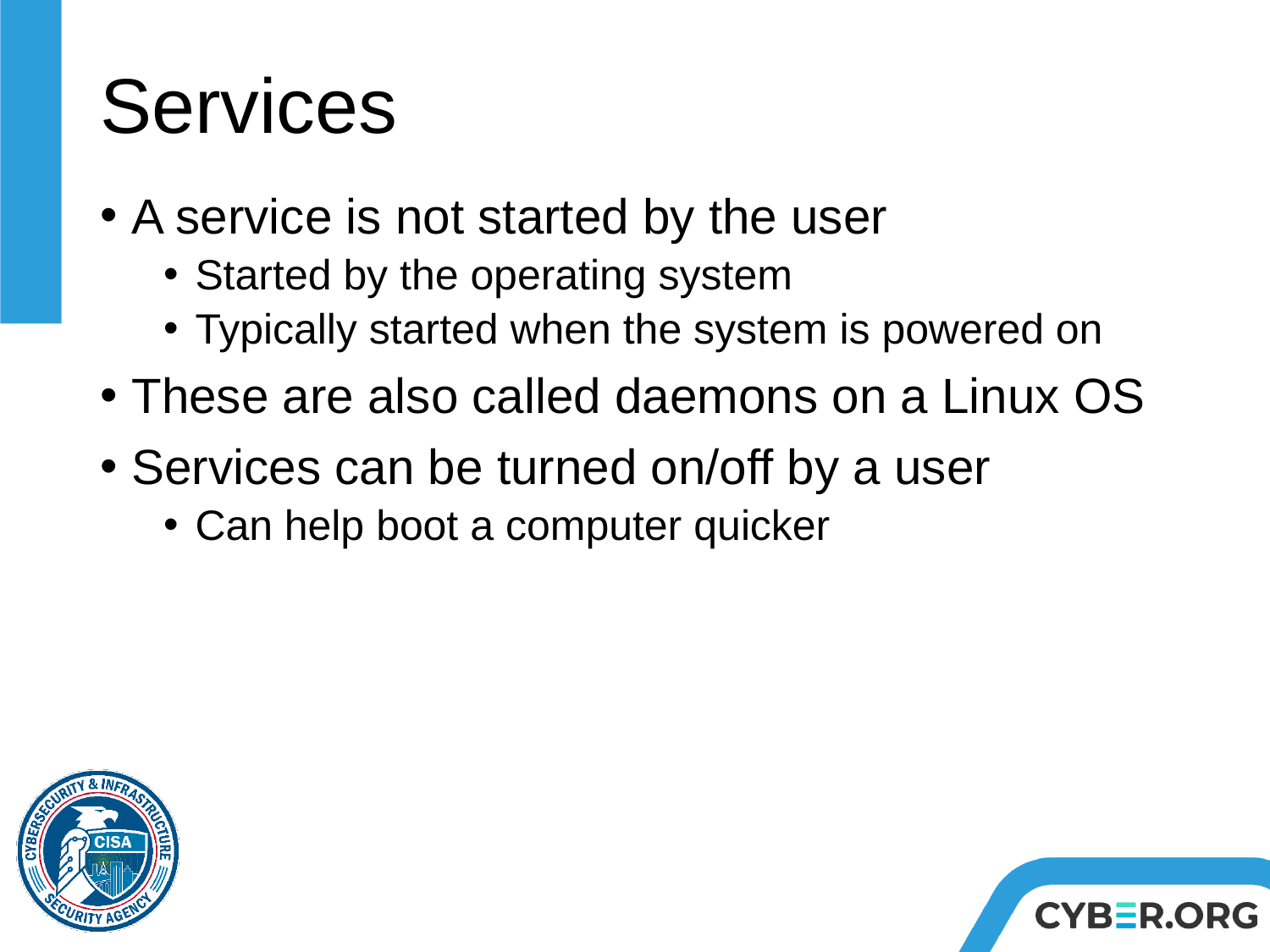

# Services
A service is not started by the user
Started by the operating system
Typically started when the system is powered on
These are also called daemons on a Linux OS
Services can be turned on/off by a user
Can help boot a computer quicker